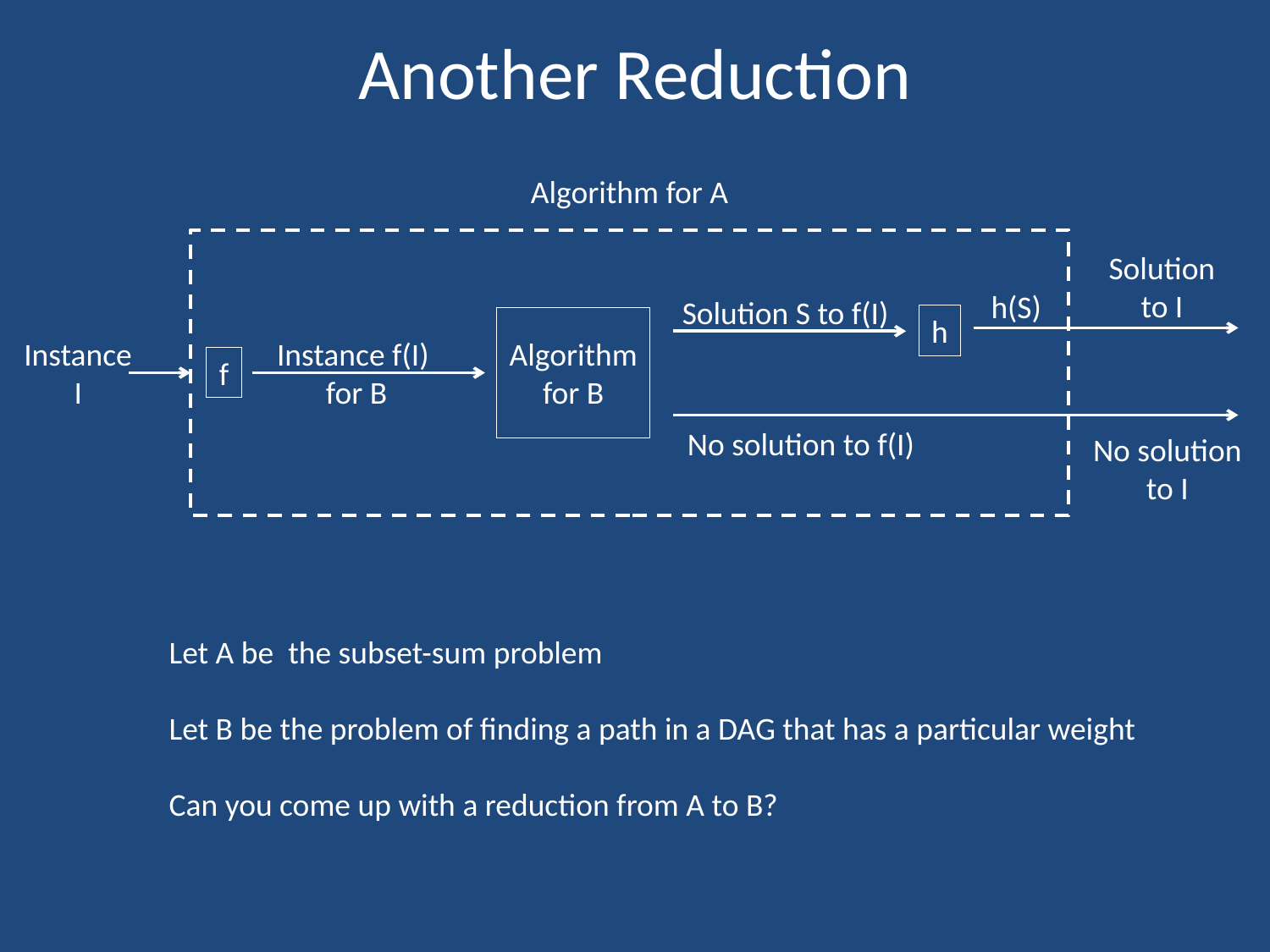

# Another Reduction
Algorithm for A

Solution
to I
h(S)
Solution S to f(I)

h

Algorithm
for B

Instance
I
Instance f(I)
for B
f
No solution to f(I)
No solution
to I
Let A be  the subset-sum problem

Let B be the problem of finding a path in a DAG that has a particular weight

Can you come up with a reduction from A to B?